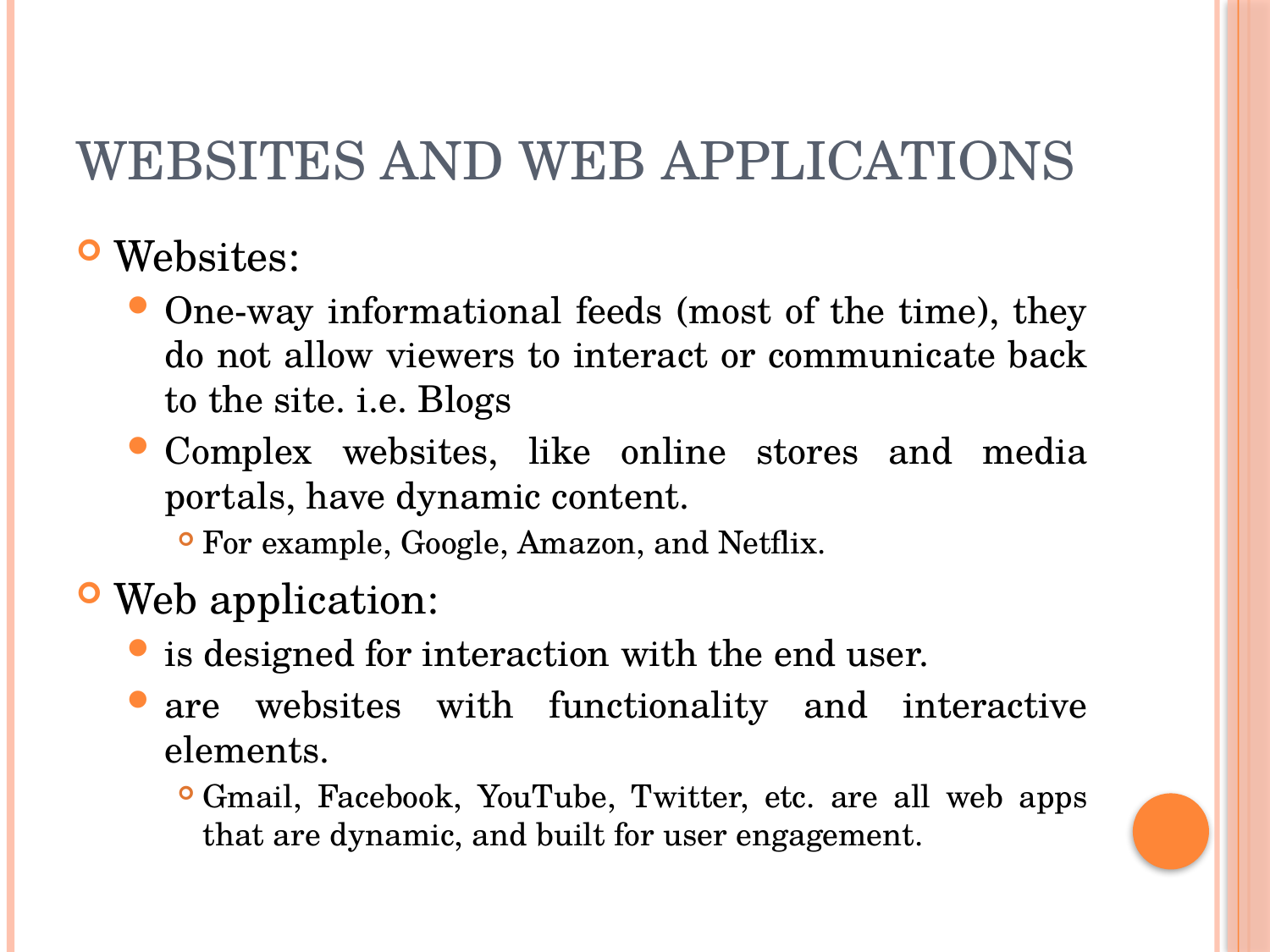

# Websites and Web Applications
Websites:
One-way informational feeds (most of the time), they do not allow viewers to interact or communicate back to the site. i.e. Blogs
Complex websites, like online stores and media portals, have dynamic content.
For example, Google, Amazon, and Netflix.
Web application:
is designed for interaction with the end user.
are websites with functionality and interactive elements.
Gmail, Facebook, YouTube, Twitter, etc. are all web apps that are dynamic, and built for user engagement.